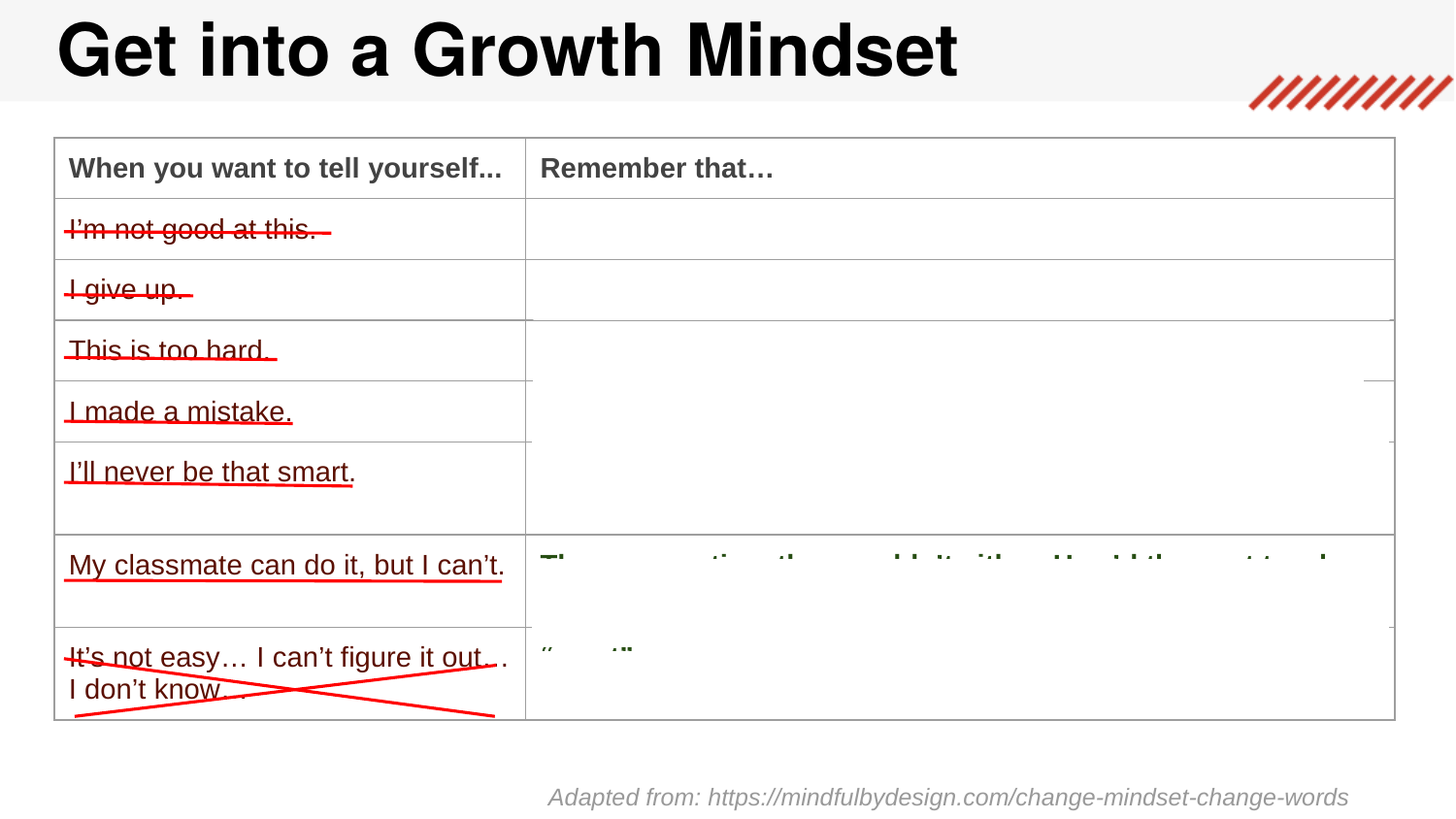

Get into a Growth Mindset
| When you want to tell yourself... | Remember that… |
| --- | --- |
| I’m not good at this. | No one is good at it when just beginning. |
| I give up. | Trying a new strategy will give you a way forward. |
| This is too hard. | It’s meant to be hard. We grow by challenging ourselves. |
| I made a mistake. | That proves you’ve put in effort. What effort is helpful next? |
| I’ll never be that smart. | Being smart is something you learn. You aren’t done getting smarter. |
| My classmate can do it, but I can’t. | There was a time they couldn’t either. How’d they get to where they are now? |
| It’s not easy… I can’t figure it out… I don’t know… | “...yet” |

Adapted from: https://mindfulbydesign.com/change-mindset-change-words